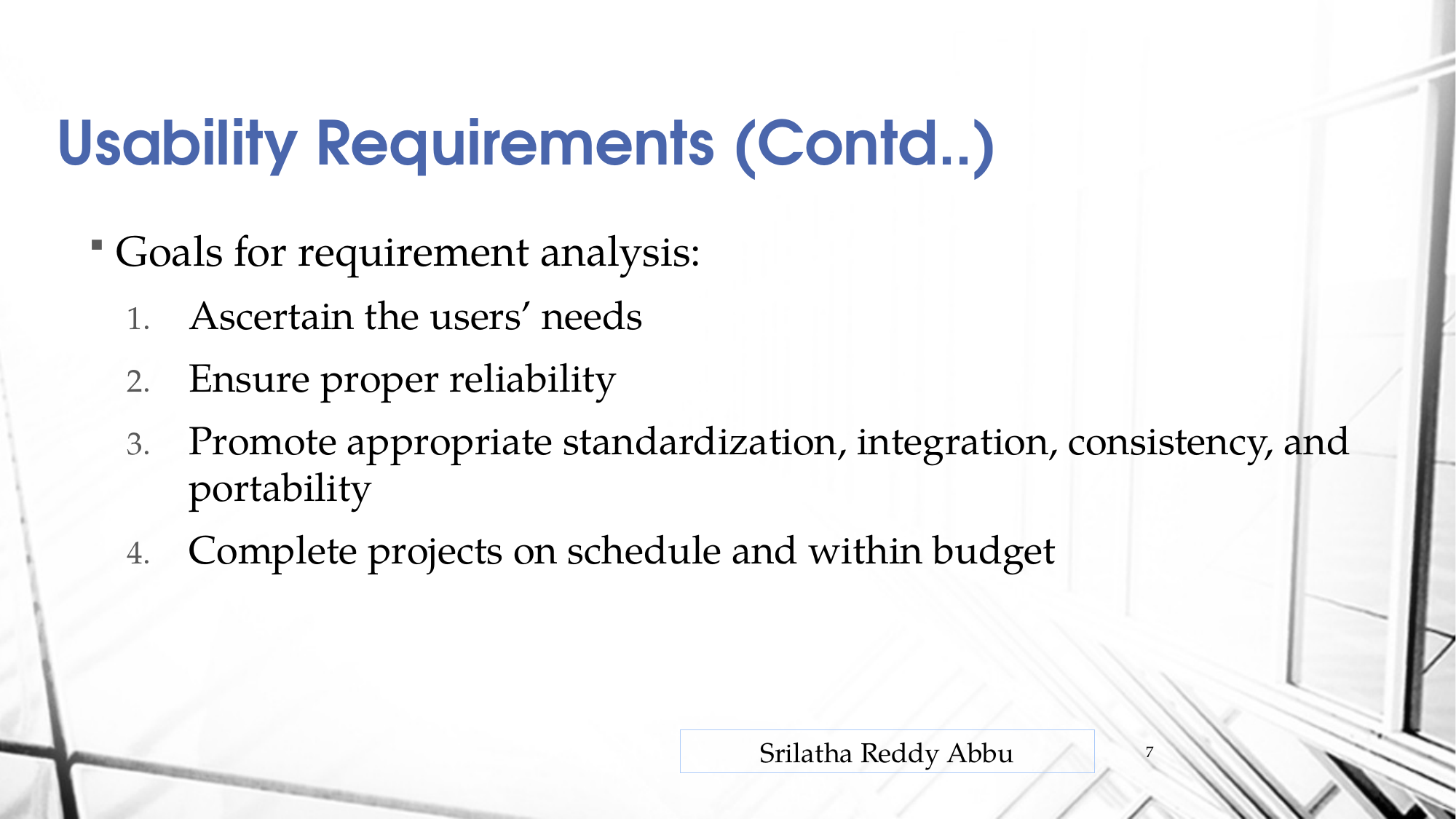

# Usability Requirements (Contd..)
Goals for requirement analysis:
Ascertain the users’ needs
Ensure proper reliability
Promote appropriate standardization, integration, consistency, and portability
Complete projects on schedule and within budget

Srilatha Reddy Abbu
7